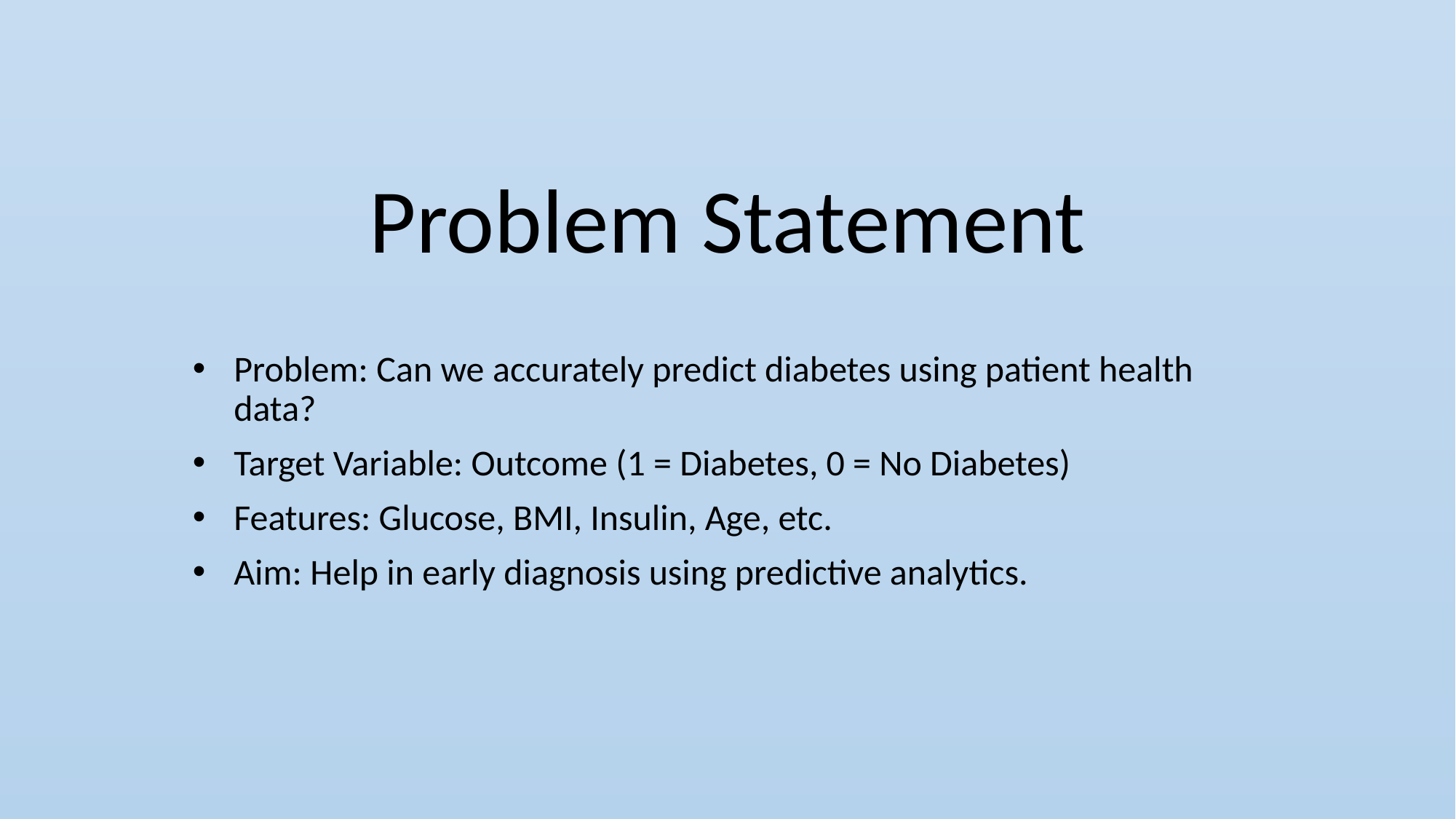

# Problem Statement
Problem: Can we accurately predict diabetes using patient health data?
Target Variable: Outcome (1 = Diabetes, 0 = No Diabetes)
Features: Glucose, BMI, Insulin, Age, etc.
Aim: Help in early diagnosis using predictive analytics.